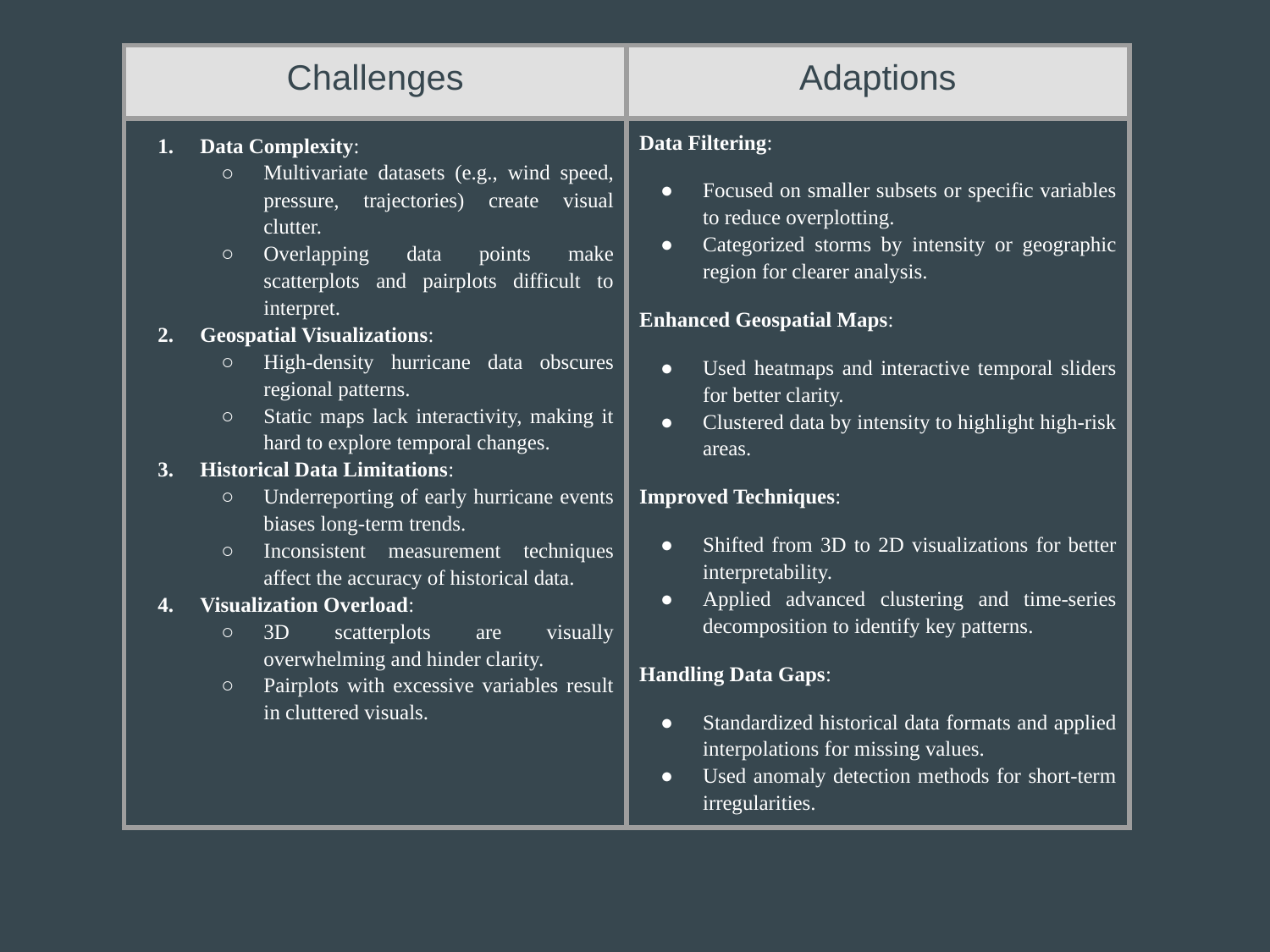

| Challenges | Adaptions |
| --- | --- |
| Data Complexity: Multivariate datasets (e.g., wind speed, pressure, trajectories) create visual clutter. Overlapping data points make scatterplots and pairplots difficult to interpret. Geospatial Visualizations: High-density hurricane data obscures regional patterns. Static maps lack interactivity, making it hard to explore temporal changes. Historical Data Limitations: Underreporting of early hurricane events biases long-term trends. Inconsistent measurement techniques affect the accuracy of historical data. Visualization Overload: 3D scatterplots are visually overwhelming and hinder clarity. Pairplots with excessive variables result in cluttered visuals. | Data Filtering: Focused on smaller subsets or specific variables to reduce overplotting. Categorized storms by intensity or geographic region for clearer analysis. Enhanced Geospatial Maps: Used heatmaps and interactive temporal sliders for better clarity. Clustered data by intensity to highlight high-risk areas. Improved Techniques: Shifted from 3D to 2D visualizations for better interpretability. Applied advanced clustering and time-series decomposition to identify key patterns. Handling Data Gaps: Standardized historical data formats and applied interpolations for missing values. Used anomaly detection methods for short-term irregularities. |